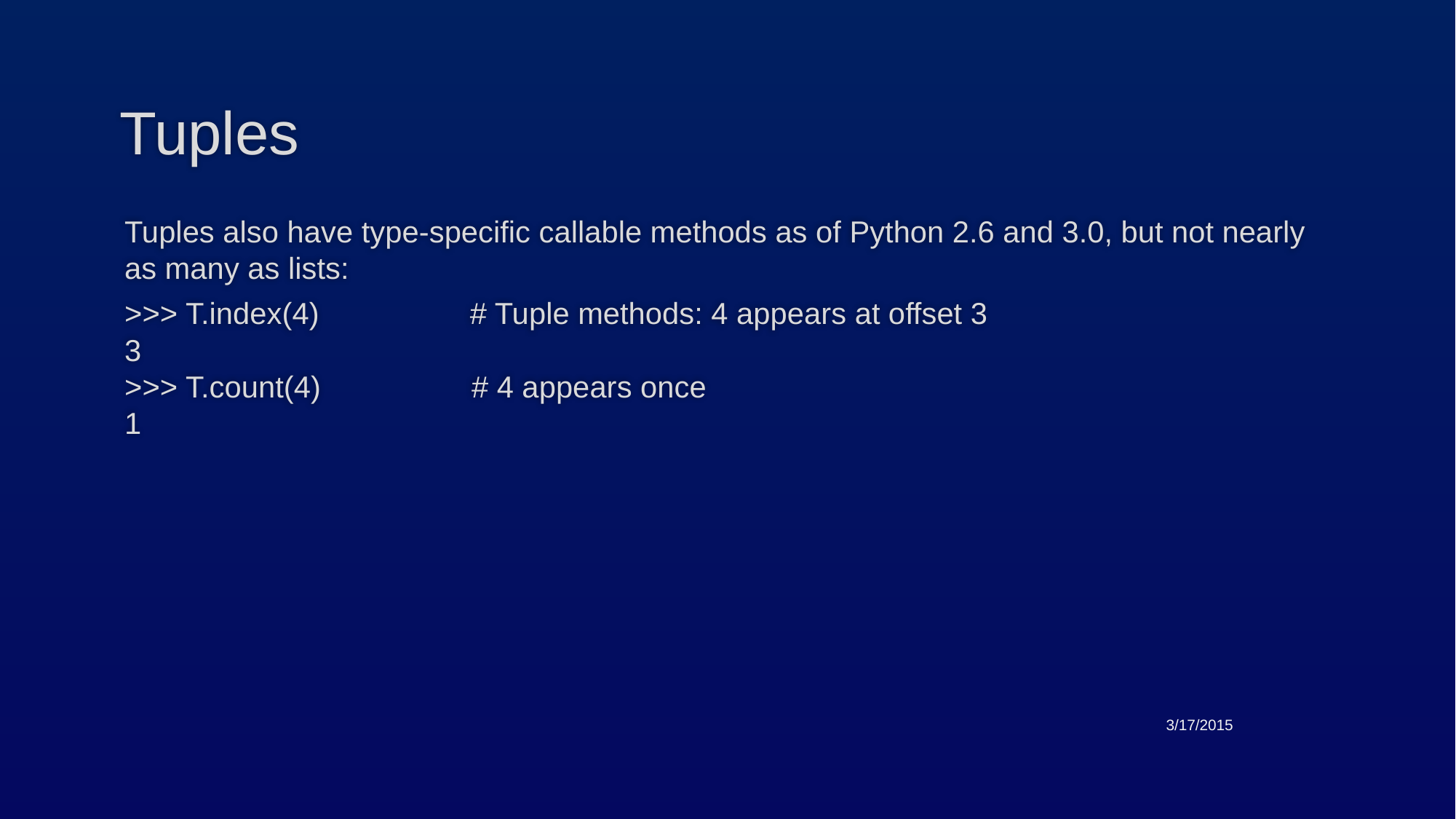

# Tuples
Tuples also have type-specific callable methods as of Python 2.6 and 3.0, but not nearly as many as lists:
>>> T.index(4)                  # Tuple methods: 4 appears at offset 3
3
>>> T.count(4)                  # 4 appears once
1
3/17/2015